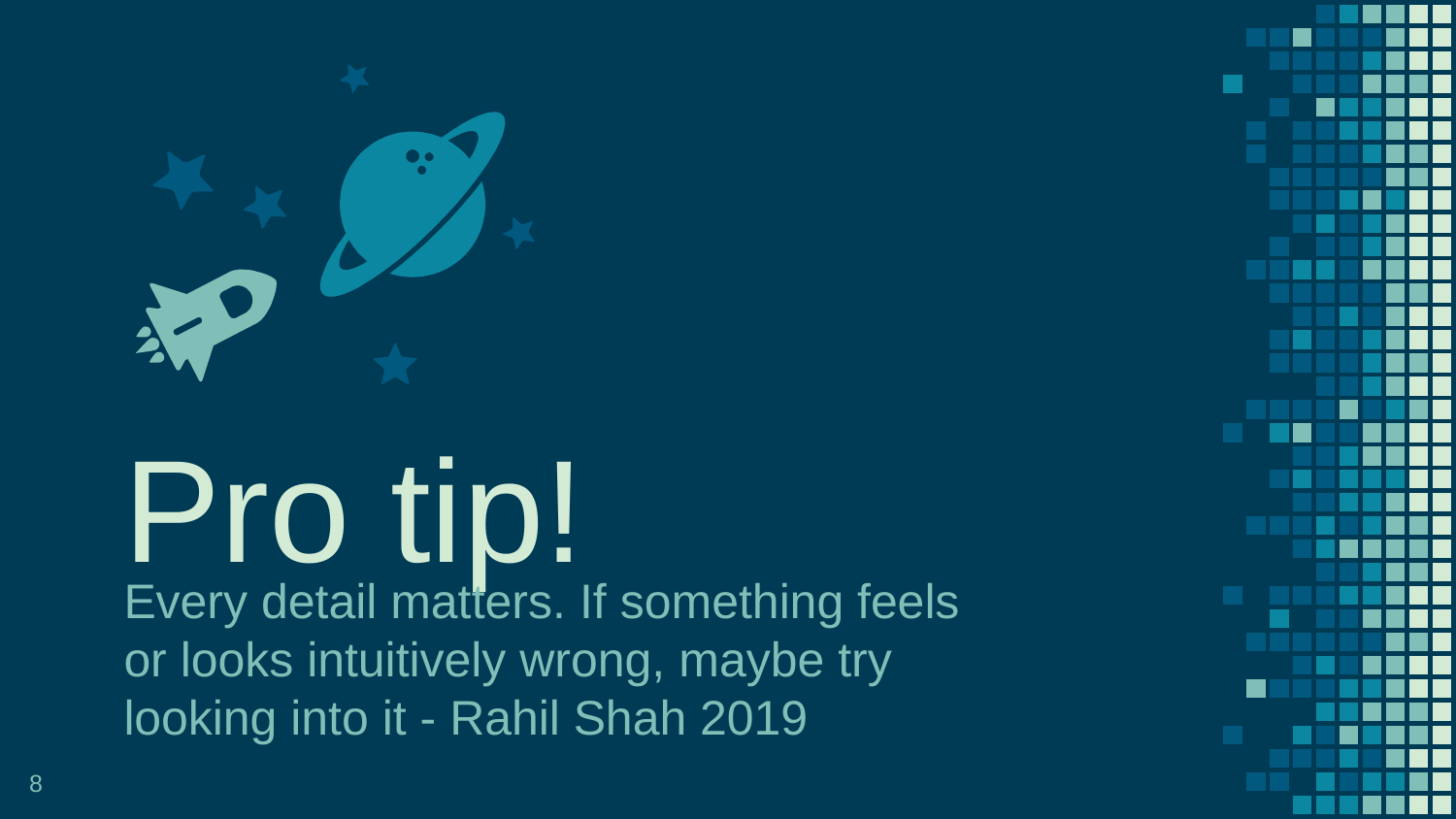

Pro tip!
Every detail matters. If something feels or looks intuitively wrong, maybe try looking into it - Rahil Shah 2019
8